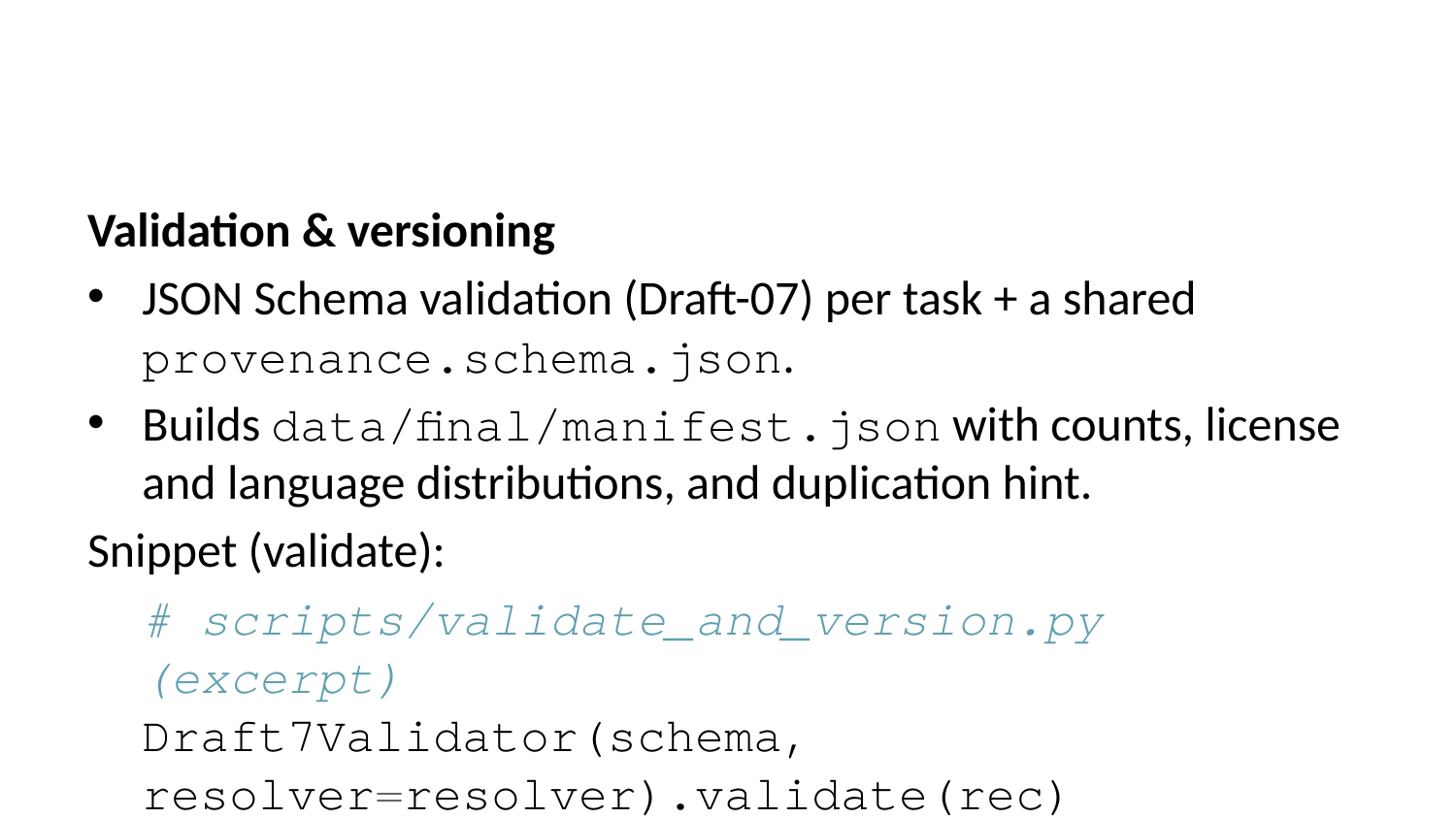

Validation & versioning
JSON Schema validation (Draft-07) per task + a shared provenance.schema.json.
Builds data/final/manifest.json with counts, license and language distributions, and duplication hint.
Snippet (validate):
# scripts/validate_and_version.py (excerpt) Draft7Validator(schema, resolver=resolver).validate(rec) if task in ('completion','documentation','refactor'): Draft7Validator(prov_schema, resolver=resolver).validate(rec['provenance'])